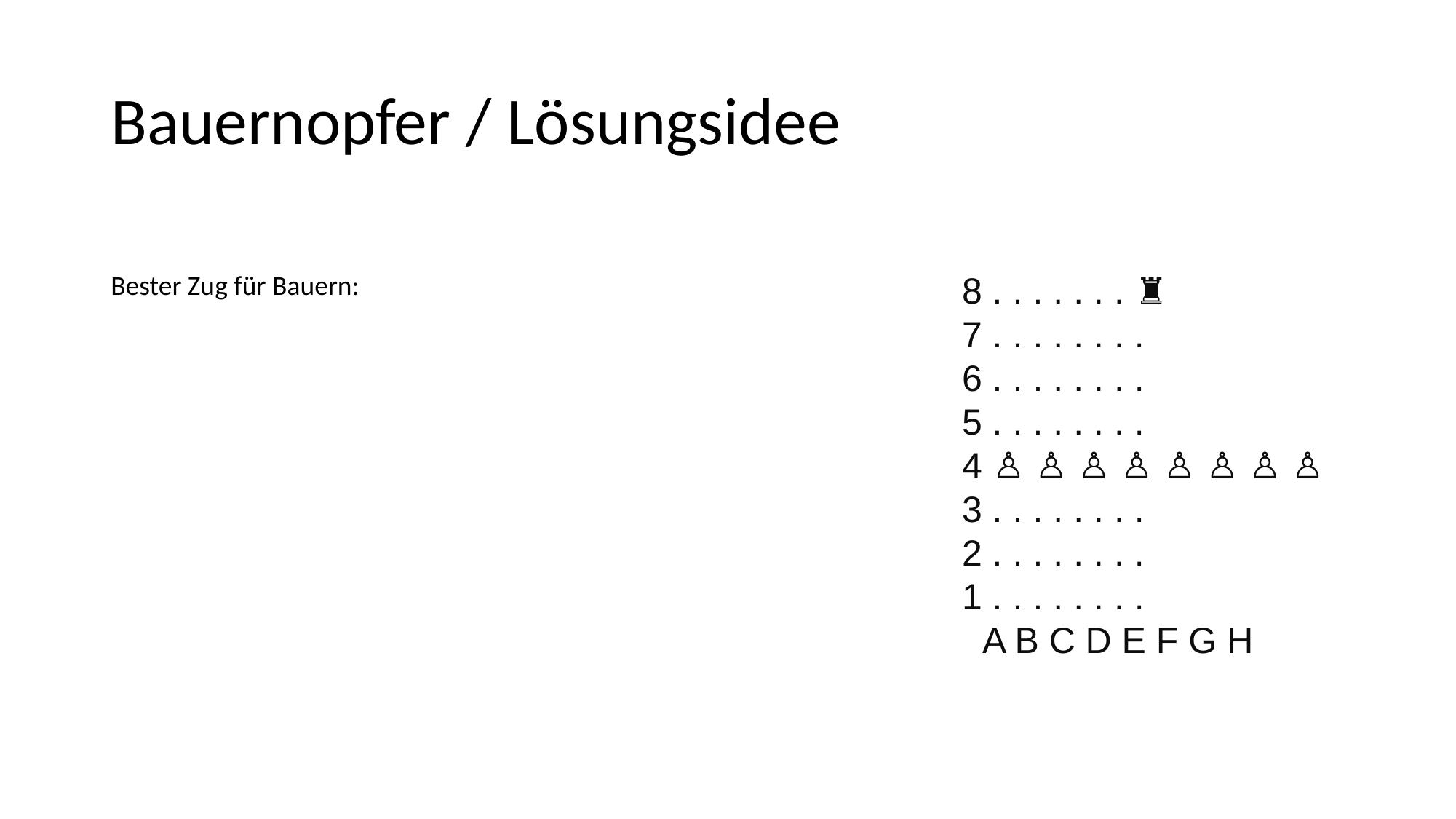

# Bauernopfer / Lösungsidee
Bester Zug für Bauern:
8 . . . . . . . ♜
7 . . . . . . . .
6 . . . . . . . .
5 . . . . . . . .
4 ♙ ♙ ♙ ♙ ♙ ♙ ♙ ♙
3 . . . . . . . .
2 . . . . . . . .
1 . . . . . . . .
  A B C D E F G H